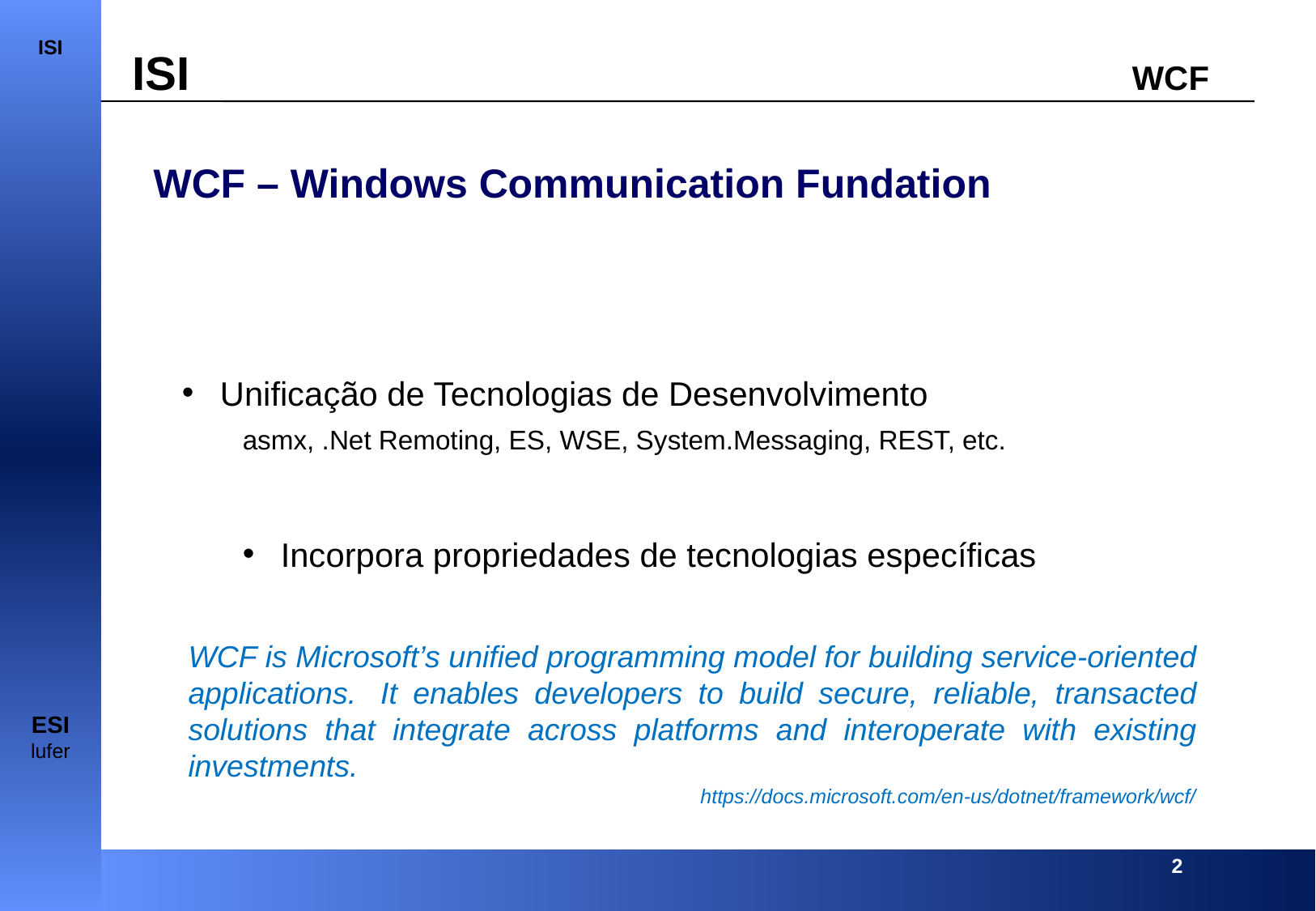

WCF – Windows Communication Fundation
 Unificação de Tecnologias de Desenvolvimento
asmx, .Net Remoting, ES, WSE, System.Messaging, REST, etc.
 Incorpora propriedades de tecnologias específicas
WCF is Microsoft’s unified programming model for building service-oriented applications.  It enables developers to build secure, reliable, transacted solutions that integrate across platforms and interoperate with existing investments.
https://docs.microsoft.com/en-us/dotnet/framework/wcf/